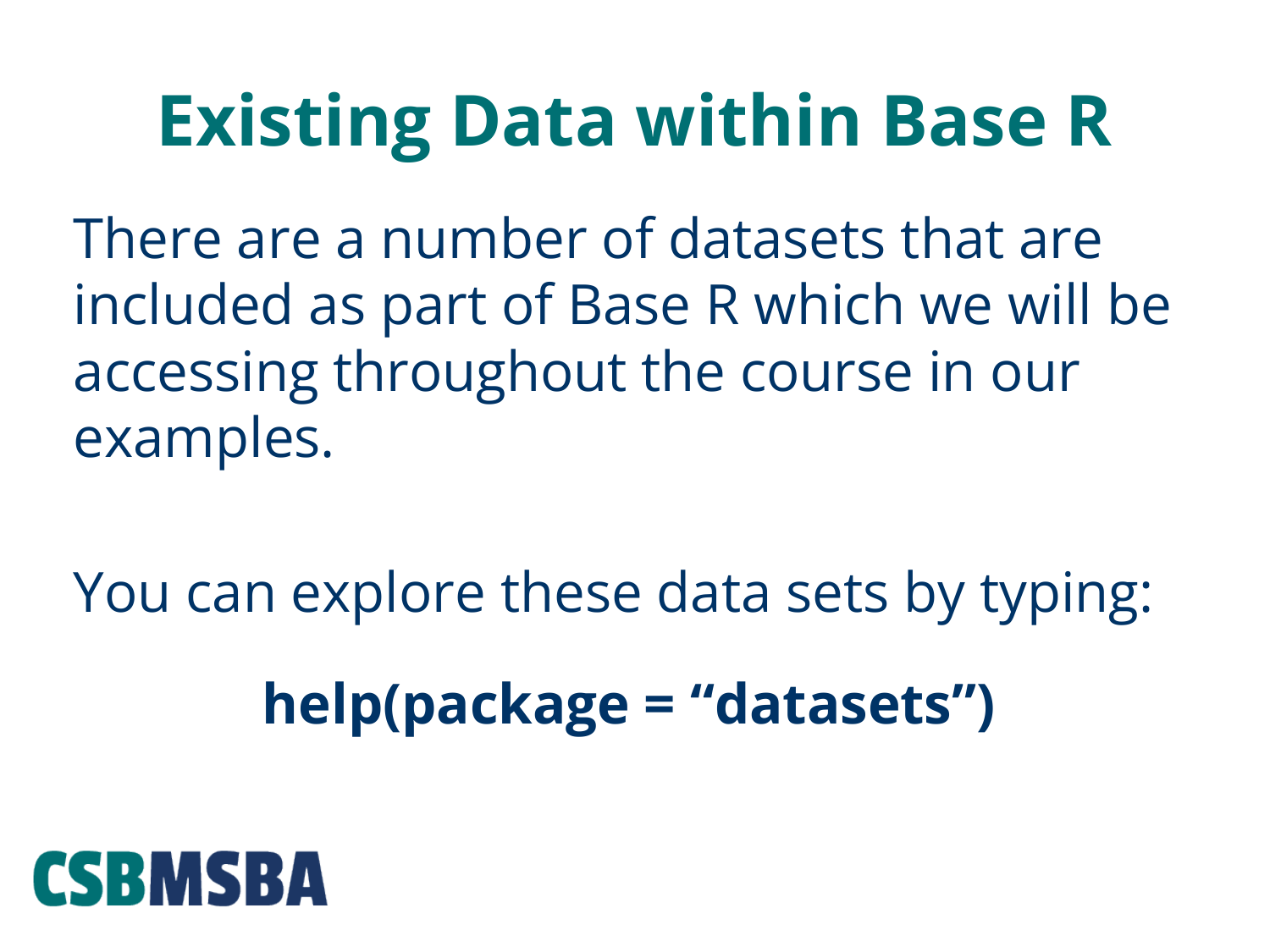

# Existing Data within Base R
There are a number of datasets that are included as part of Base R which we will be accessing throughout the course in our examples.

You can explore these data sets by typing:

help(package = “datasets”)